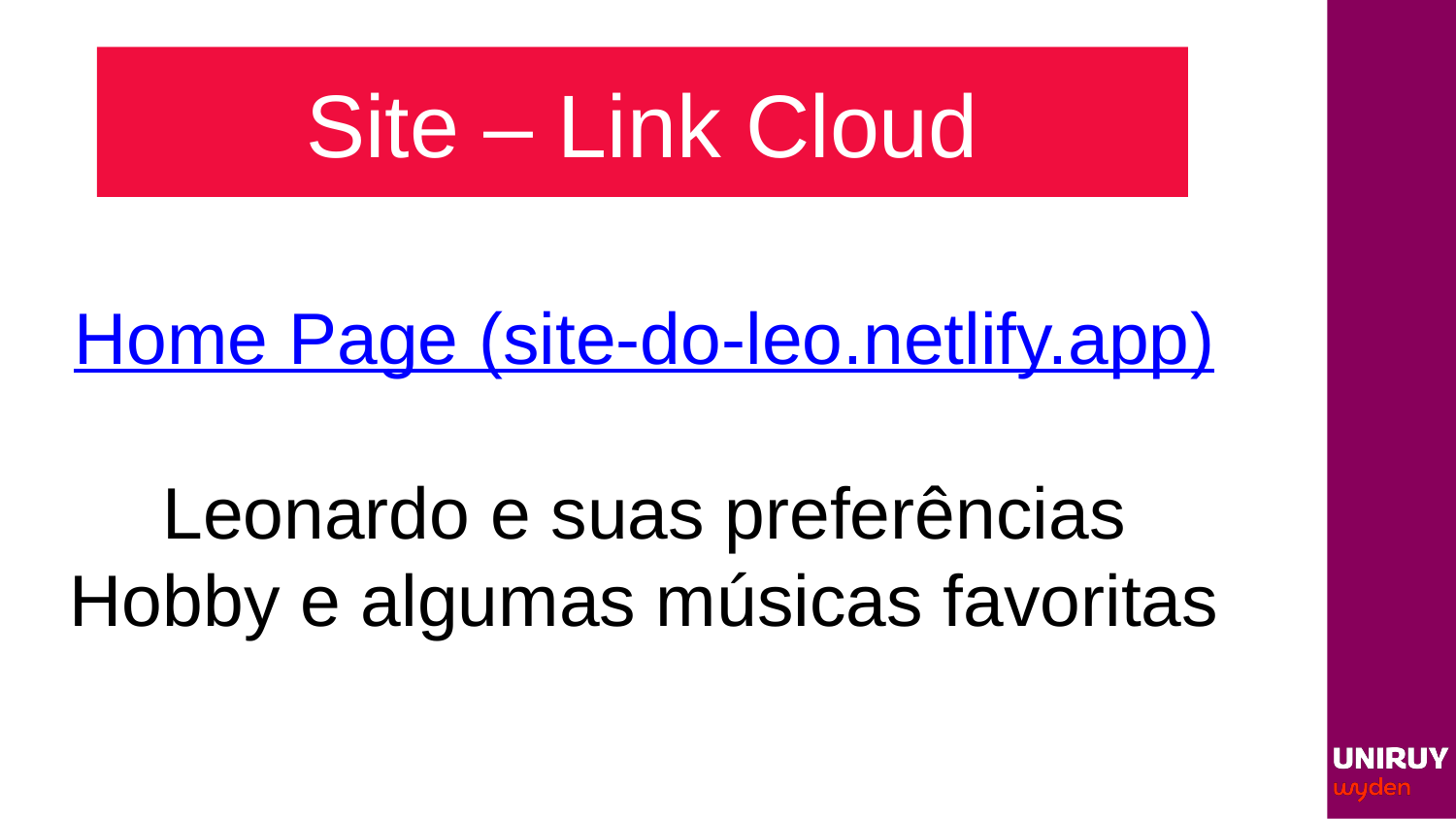

# Site – Link Cloud
Home Page (site-do-leo.netlify.app)

Leonardo e suas preferências
Hobby e algumas músicas favoritas